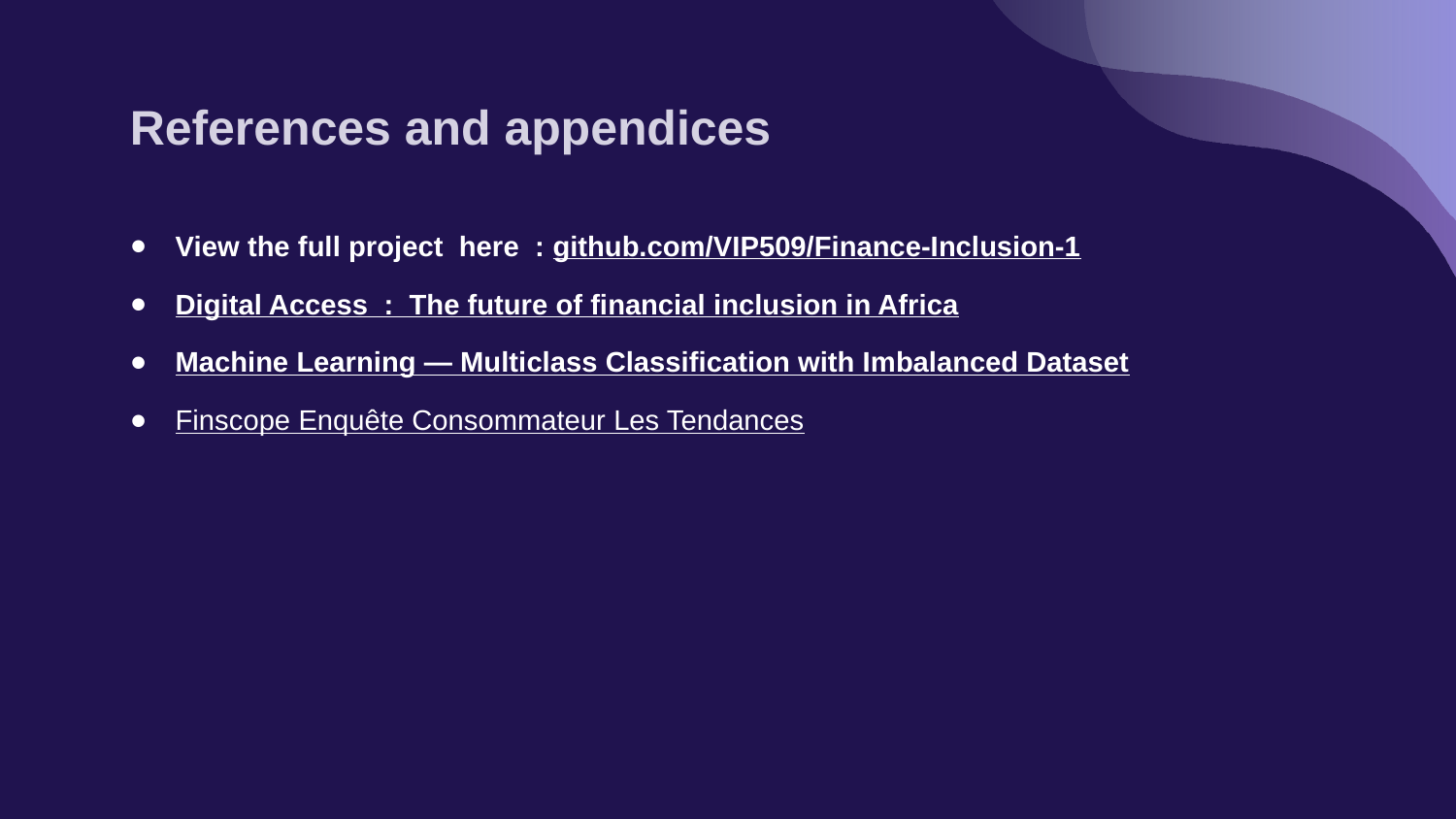

# References and appendices
View the full project  here  : github.com/VIP509/Finance-Inclusion-1
Digital Access  :  The future of financial inclusion in Africa
Machine Learning — Multiclass Classification with Imbalanced Dataset
Finscope Enquête Consommateur Les Tendances